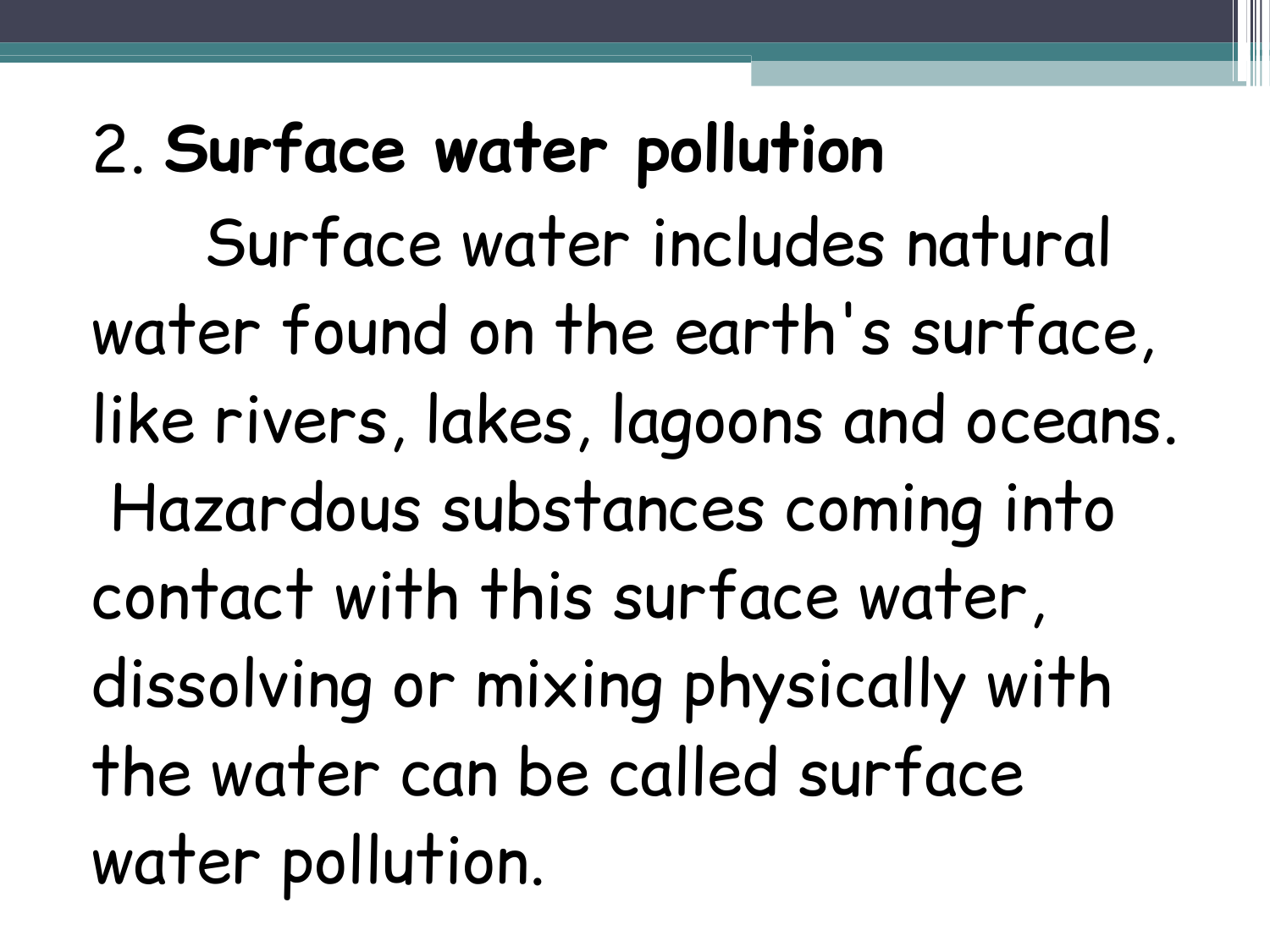

2. Surface water pollution
Surface water includes natural  water found on the earth's surface,  like rivers, lakes, lagoons and oceans.  Hazardous substances coming into  contact with this surface water,  dissolving or mixing physically with  the water can be called surface  water pollution.